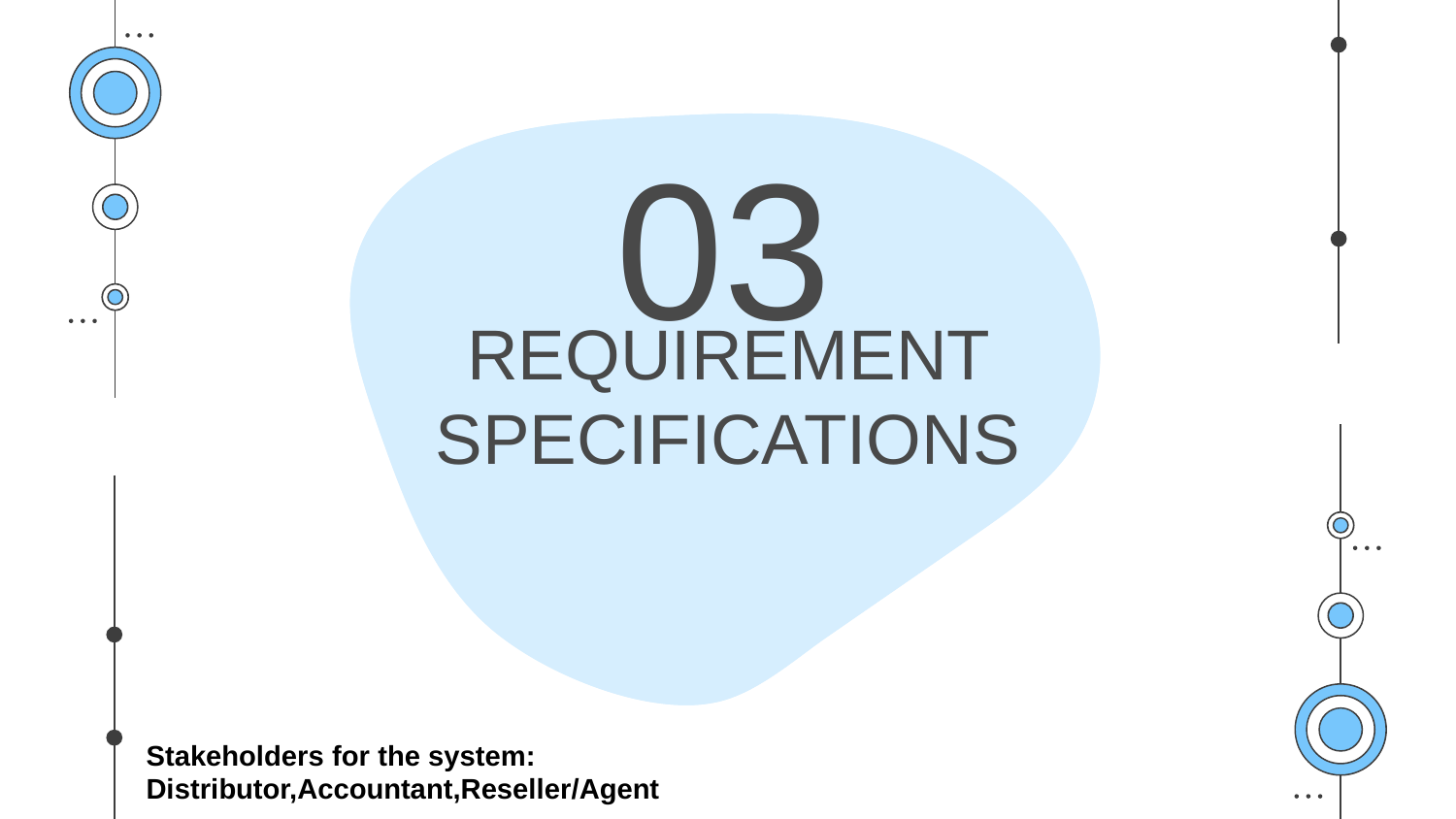

03
# REQUIREMENT SPECIFICATIONS
Stakeholders for the system: Distributor,Accountant,Reseller/Agent